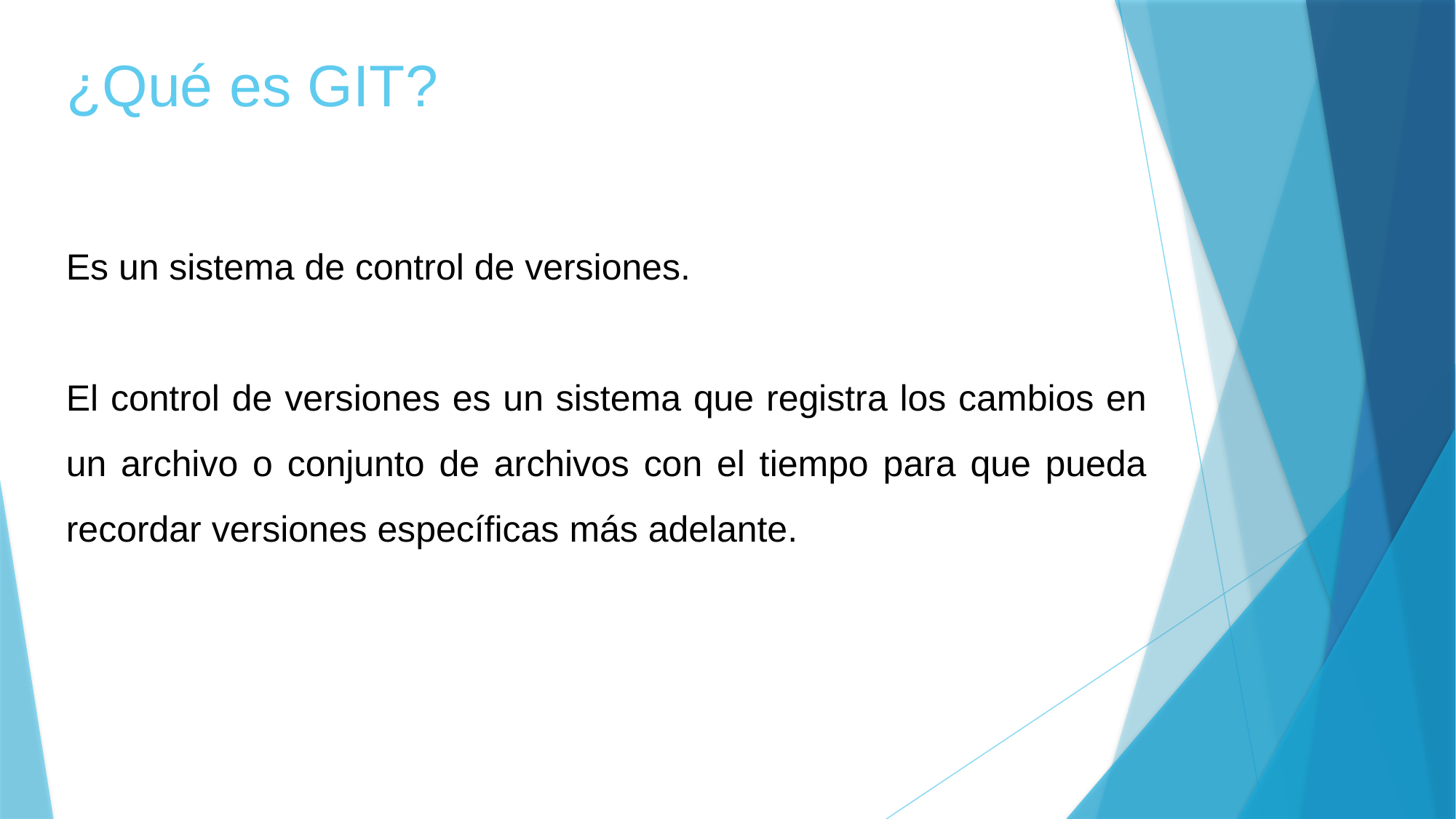

# ¿Qué es GIT?
Es un sistema de control de versiones.

El control de versiones es un sistema que registra los cambios en un archivo o conjunto de archivos con el tiempo para que pueda recordar versiones específicas más adelante.